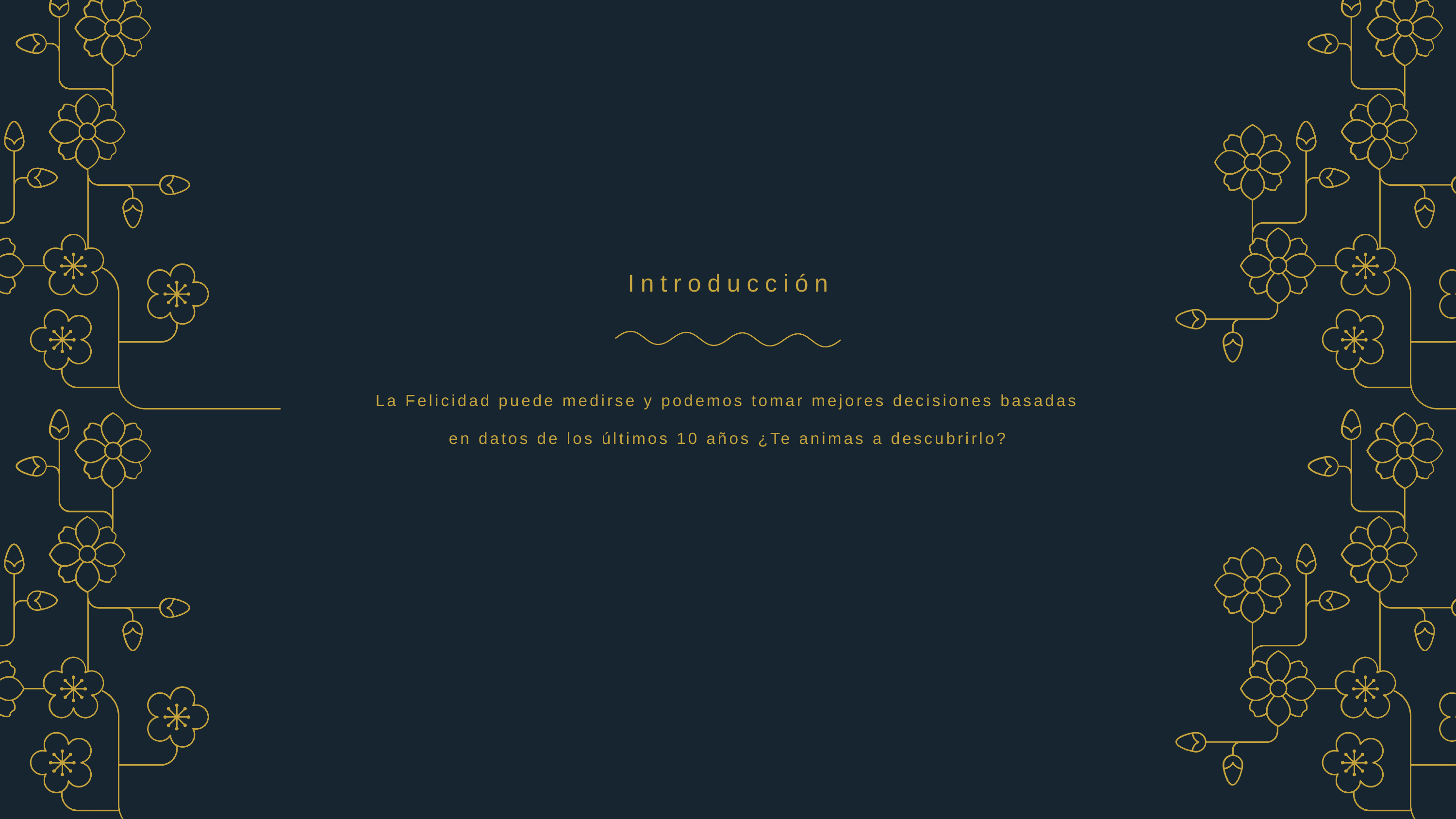

Introducción

La Felicidad puede medirse y podemos tomar mejores decisiones basadas en datos de los últimos 10 años ¿Te animas a descubrirlo?